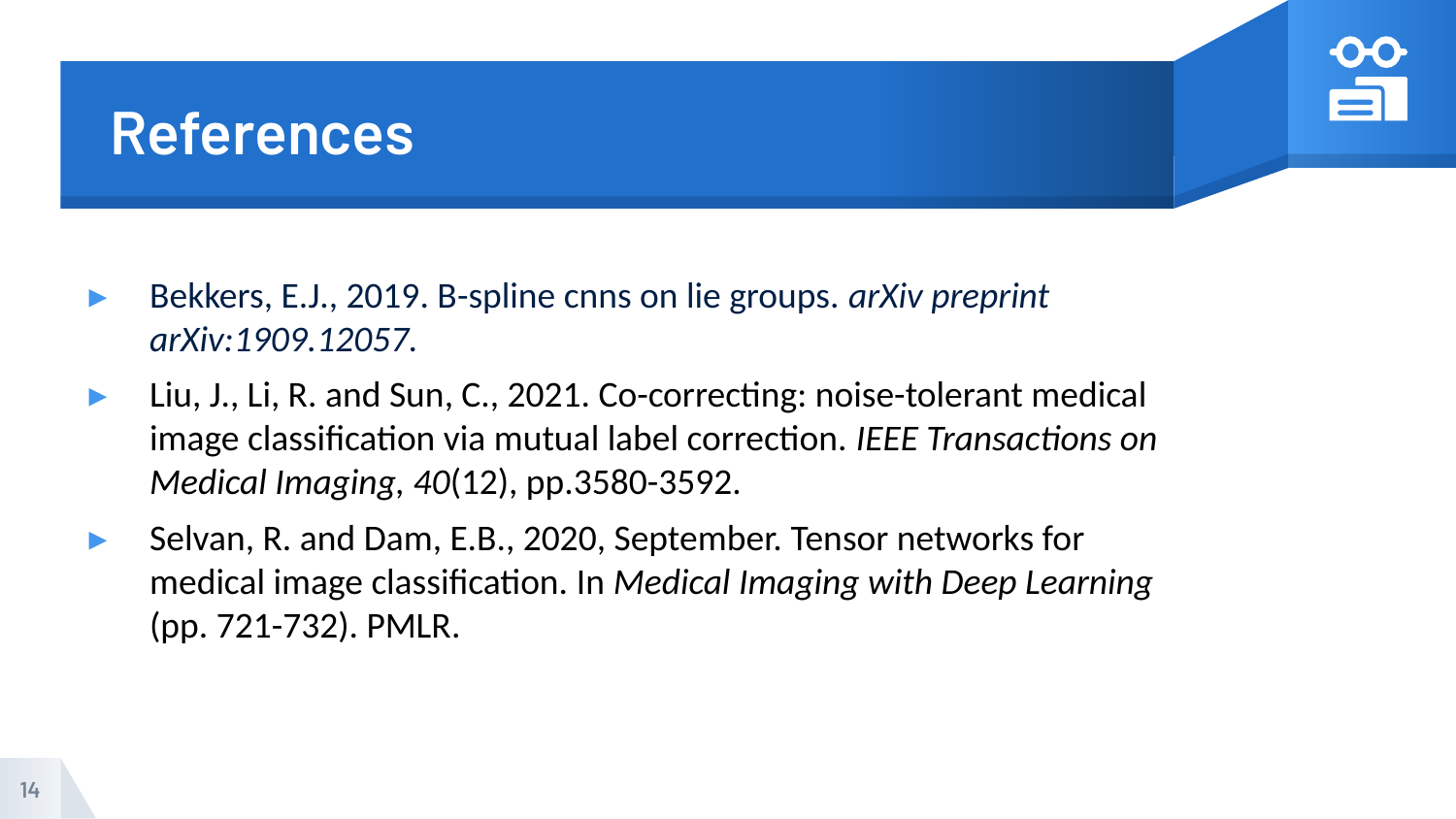

# References
Bekkers, E.J., 2019. B-spline cnns on lie groups. arXiv preprint arXiv:1909.12057.
Liu, J., Li, R. and Sun, C., 2021. Co-correcting: noise-tolerant medical image classification via mutual label correction. IEEE Transactions on Medical Imaging, 40(12), pp.3580-3592.
Selvan, R. and Dam, E.B., 2020, September. Tensor networks for medical image classification. In Medical Imaging with Deep Learning (pp. 721-732). PMLR.

14